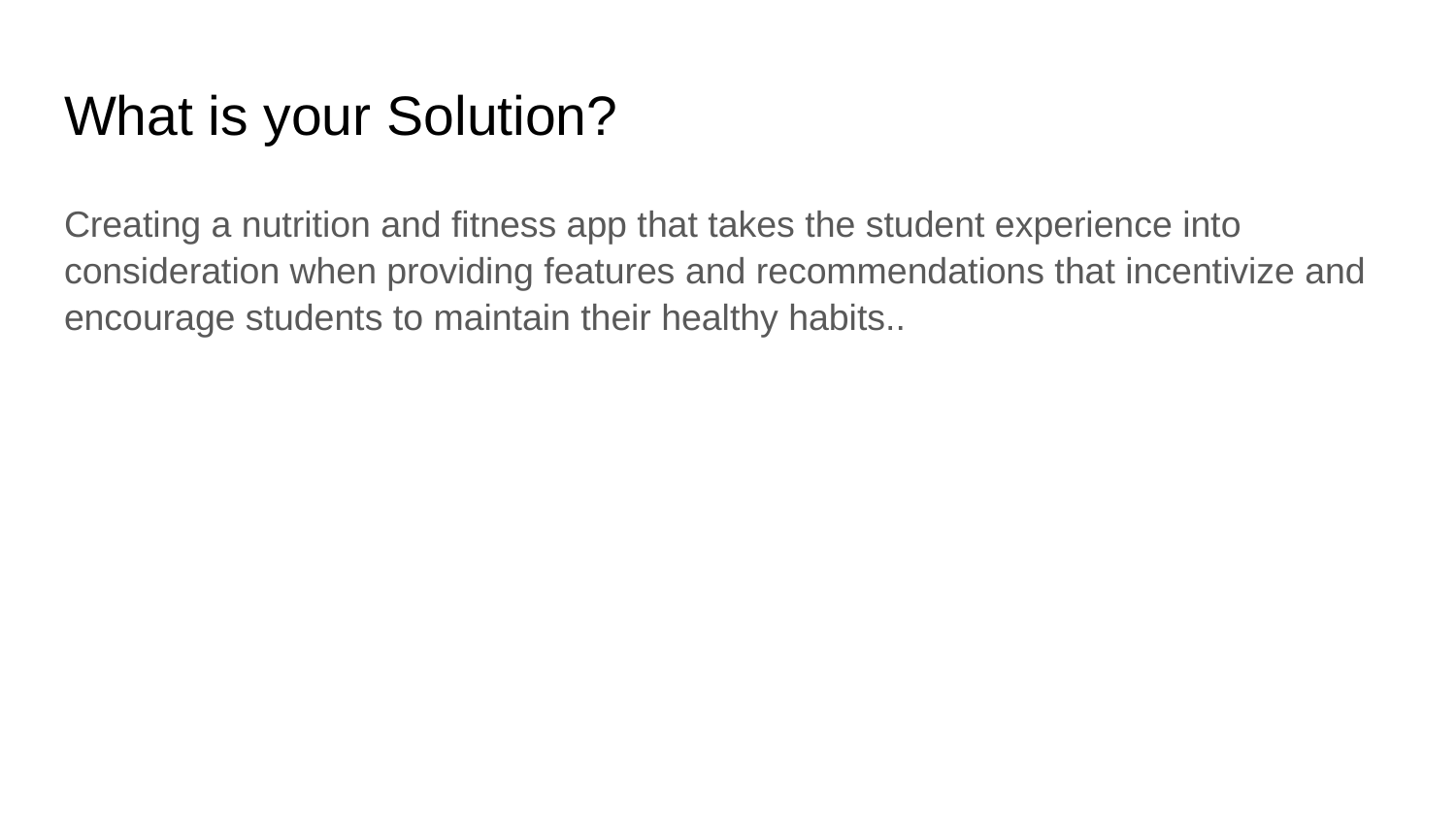

# What is your Solution?
Creating a nutrition and fitness app that takes the student experience into consideration when providing features and recommendations that incentivize and encourage students to maintain their healthy habits..